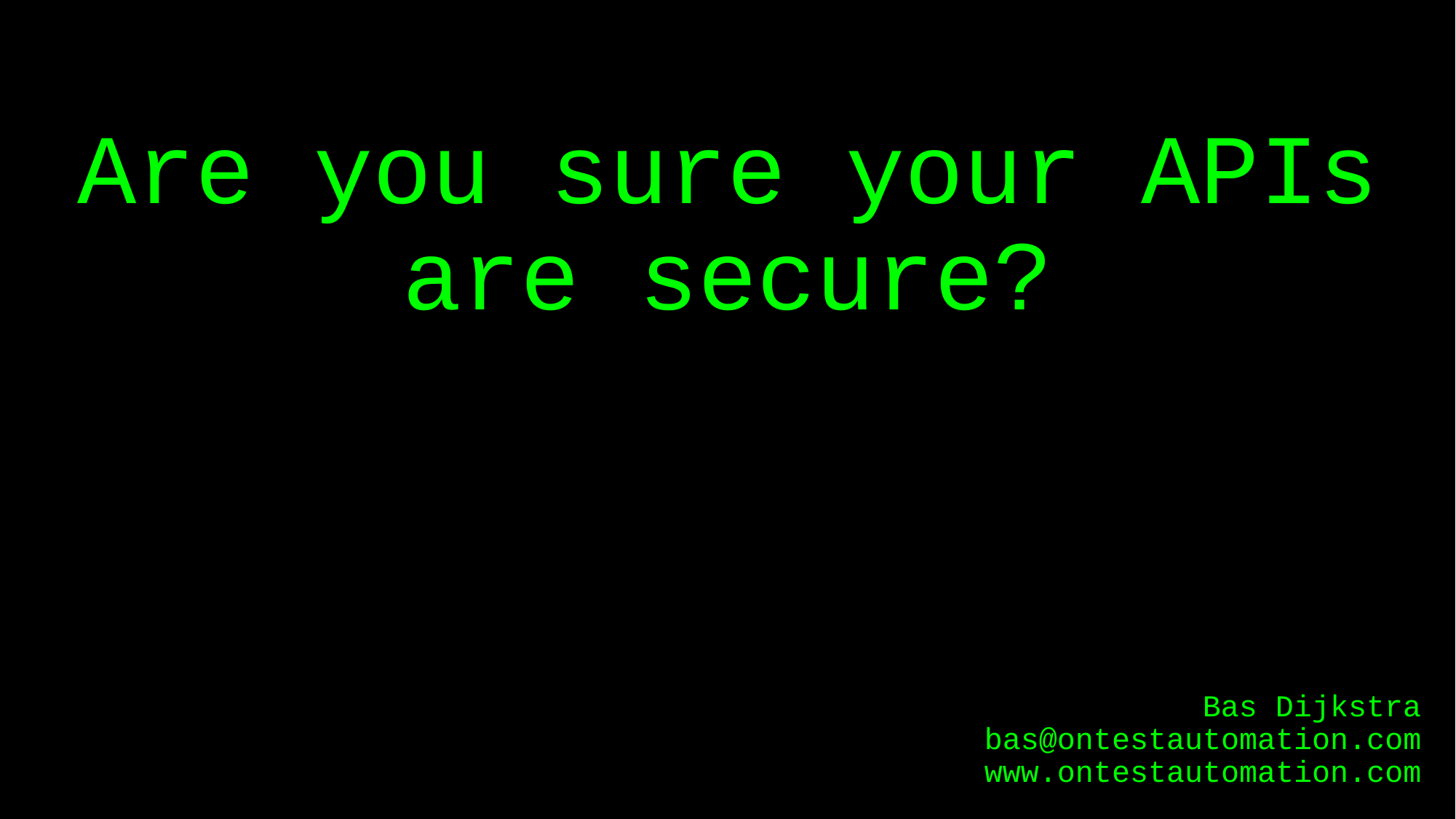

# Are you sure your APIs are secure?
Bas Dijkstra
bas@ontestautomation.com
www.ontestautomation.com